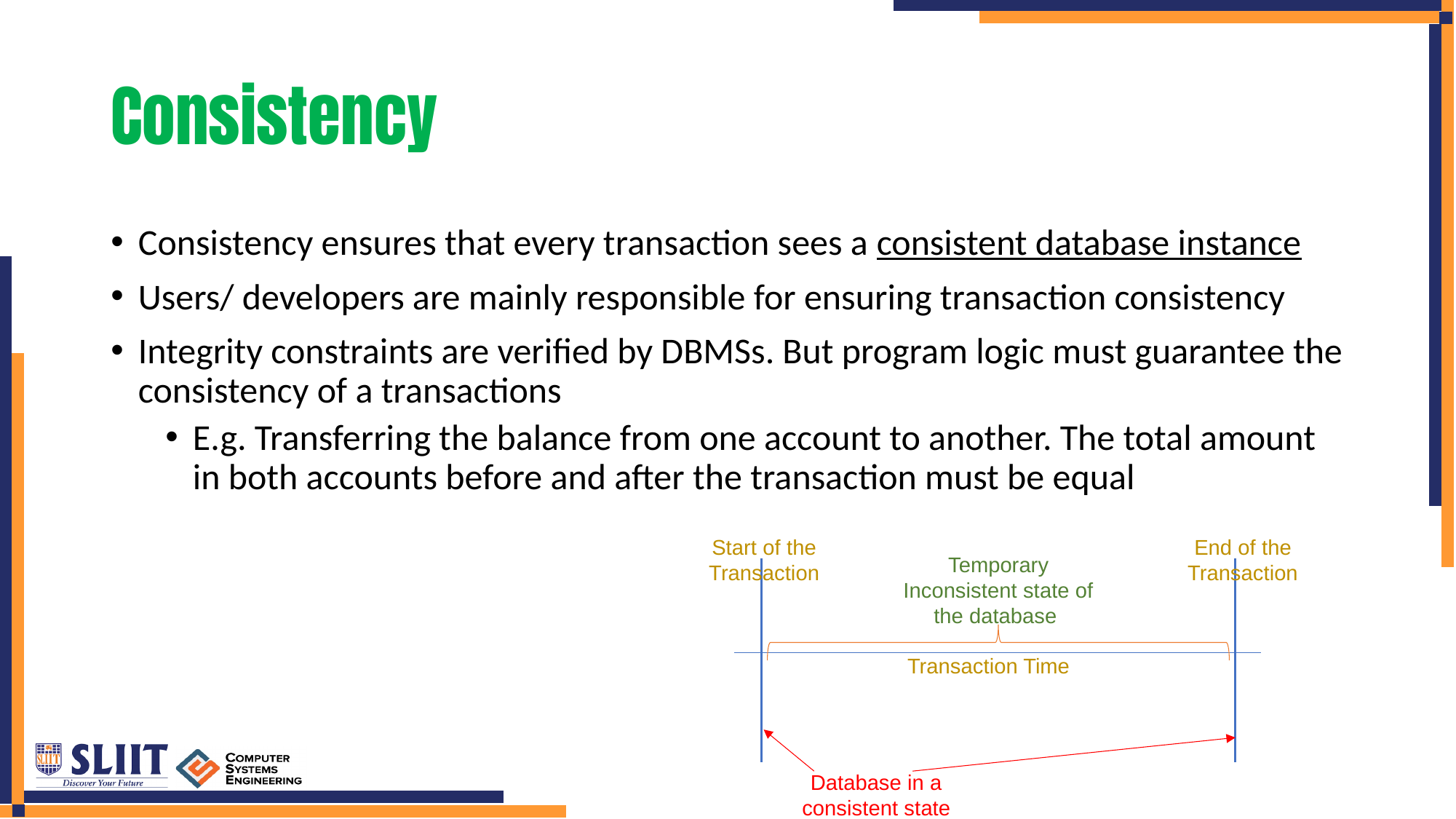

# Consistency
Consistency ensures that every transaction sees a consistent database instance
Users/ developers are mainly responsible for ensuring transaction consistency
Integrity constraints are verified by DBMSs. But program logic must guarantee the consistency of a transactions
E.g. Transferring the balance from one account to another. The total amount in both accounts before and after the transaction must be equal

Start of the Transaction
End of the Transaction
Temporary Inconsistent state of the database
Transaction Time
Database in a consistent state